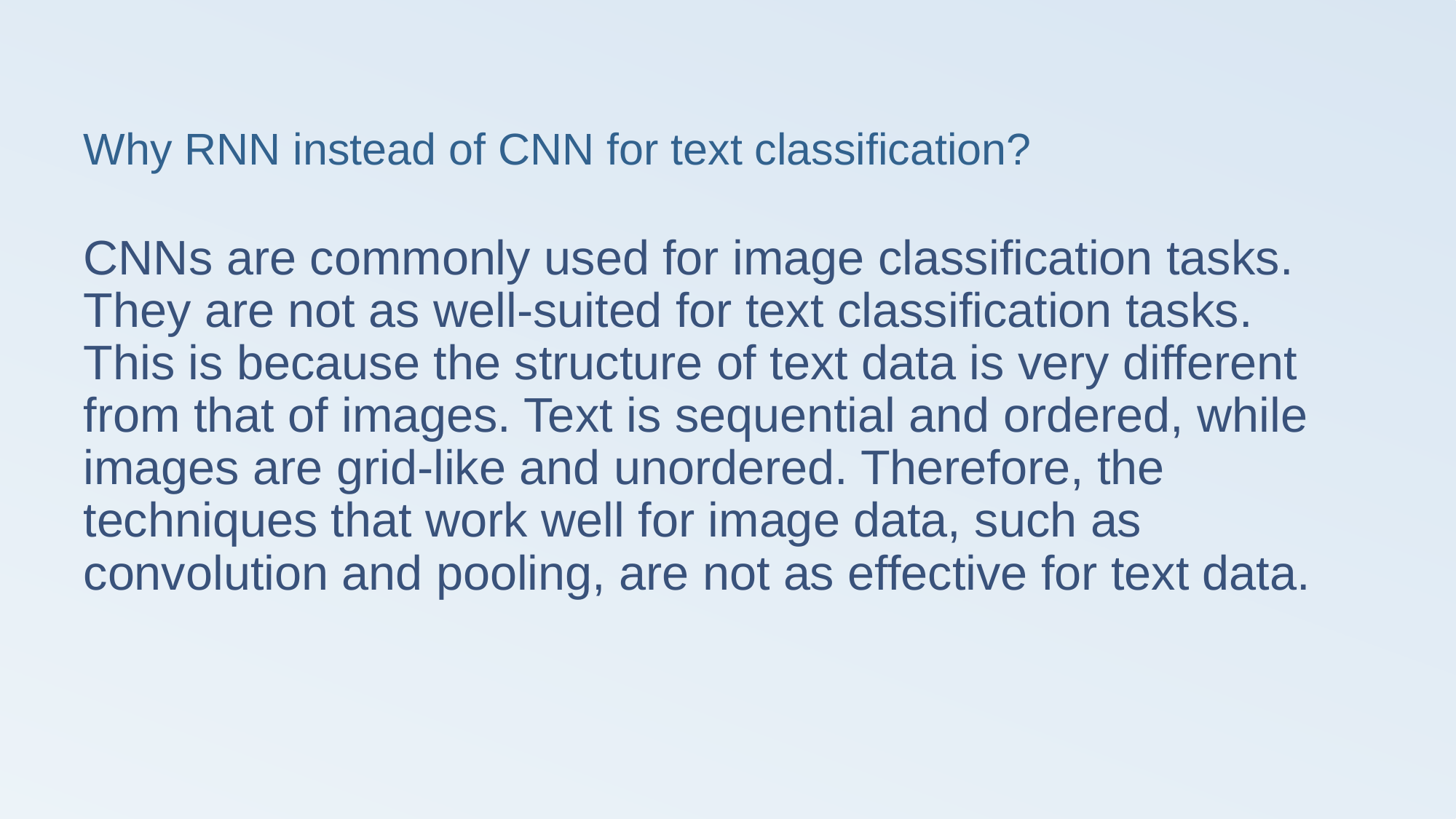

# Why RNN instead of CNN for text classification?
CNNs are commonly used for image classification tasks. They are not as well-suited for text classification tasks. This is because the structure of text data is very different from that of images. Text is sequential and ordered, while images are grid-like and unordered. Therefore, the techniques that work well for image data, such as convolution and pooling, are not as effective for text data.